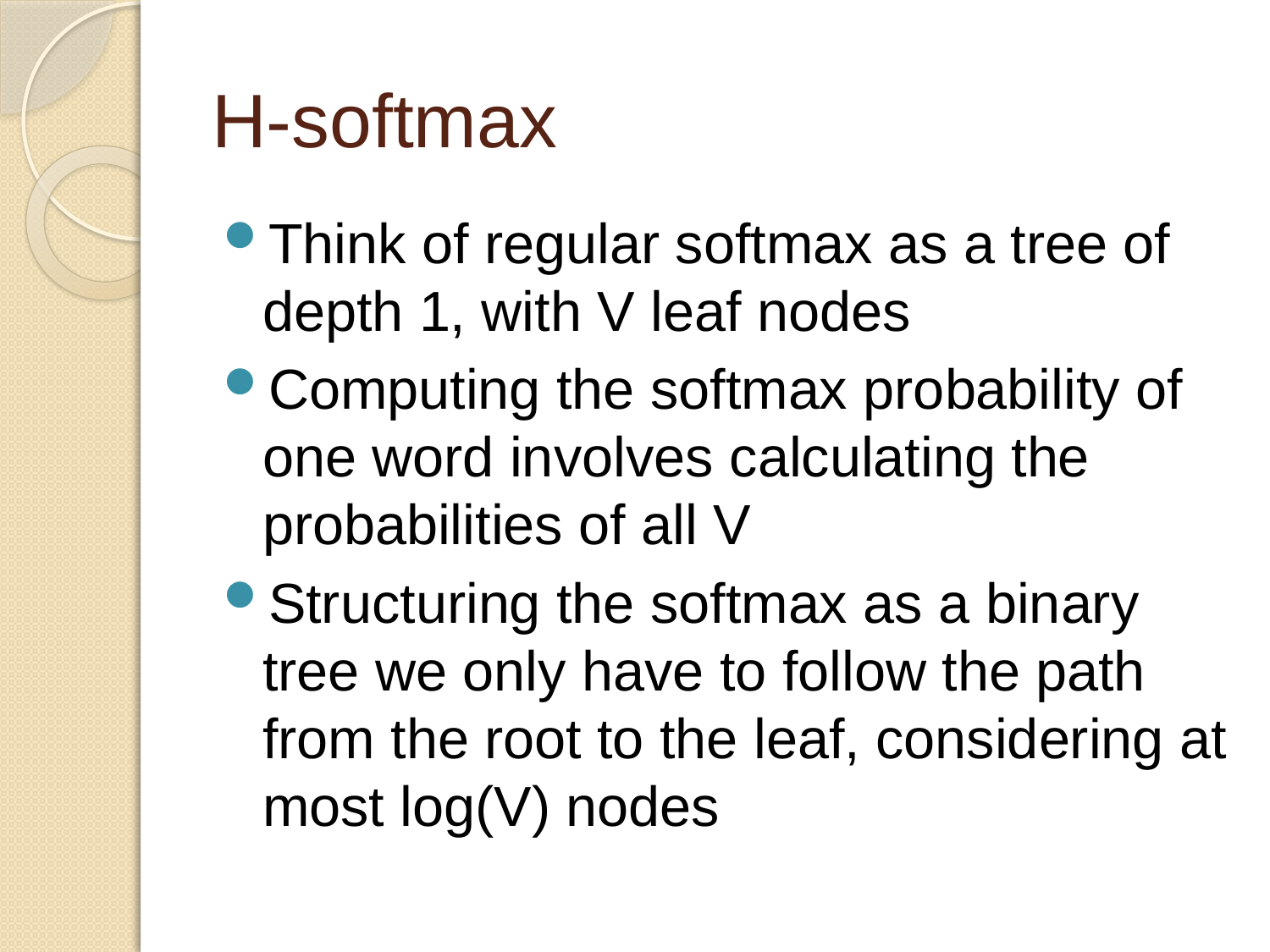

# H-softmax
Think of regular softmax as a tree of depth 1, with V leaf nodes
Computing the softmax probability of one word involves calculating the probabilities of all V
Structuring the softmax as a binary tree we only have to follow the path from the root to the leaf, considering at most log(V) nodes